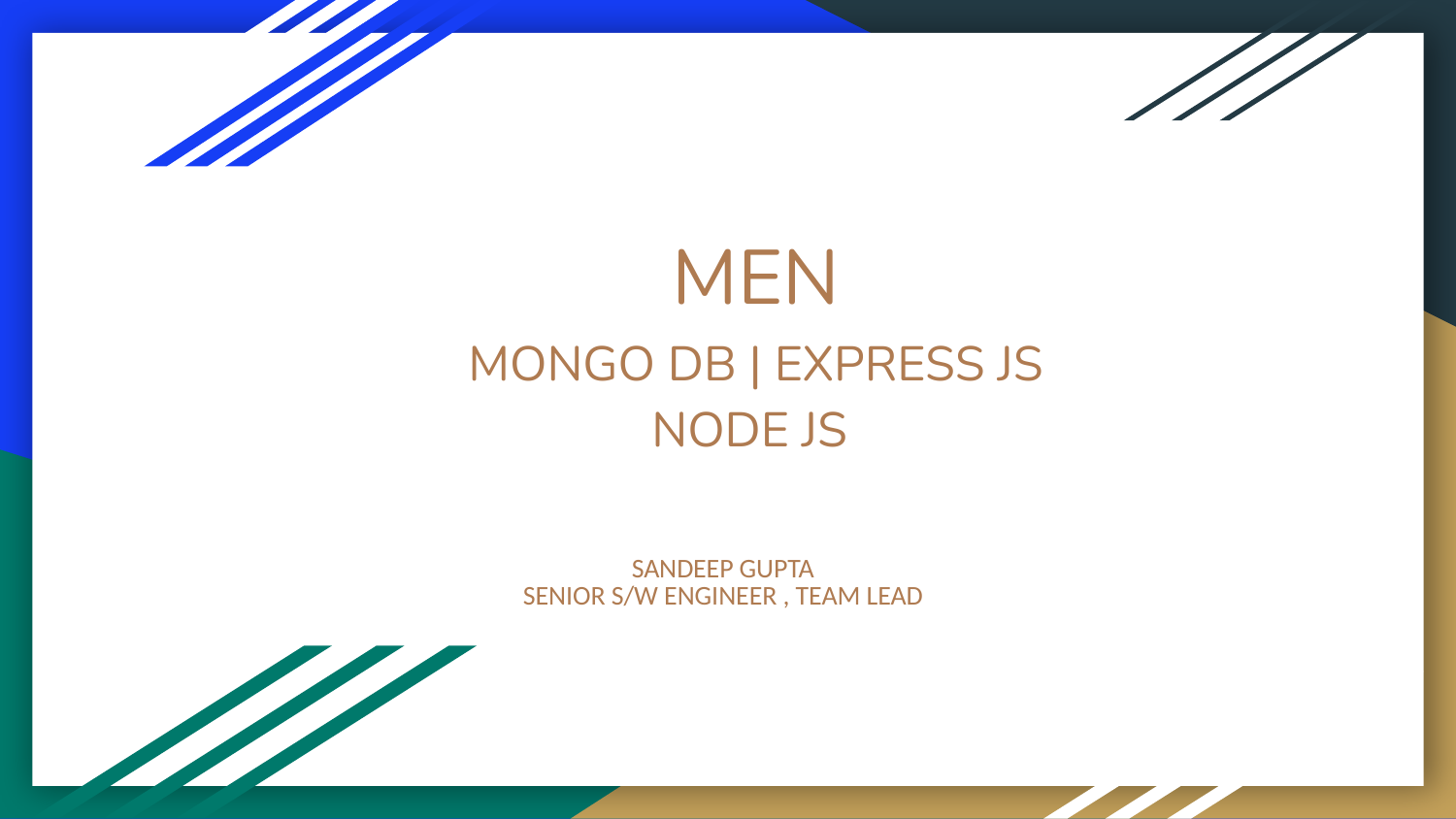

# MEN
MONGO DB | EXPRESS JS
NODE JS
SANDEEP GUPTA
SENIOR S/W ENGINEER , TEAM LEAD